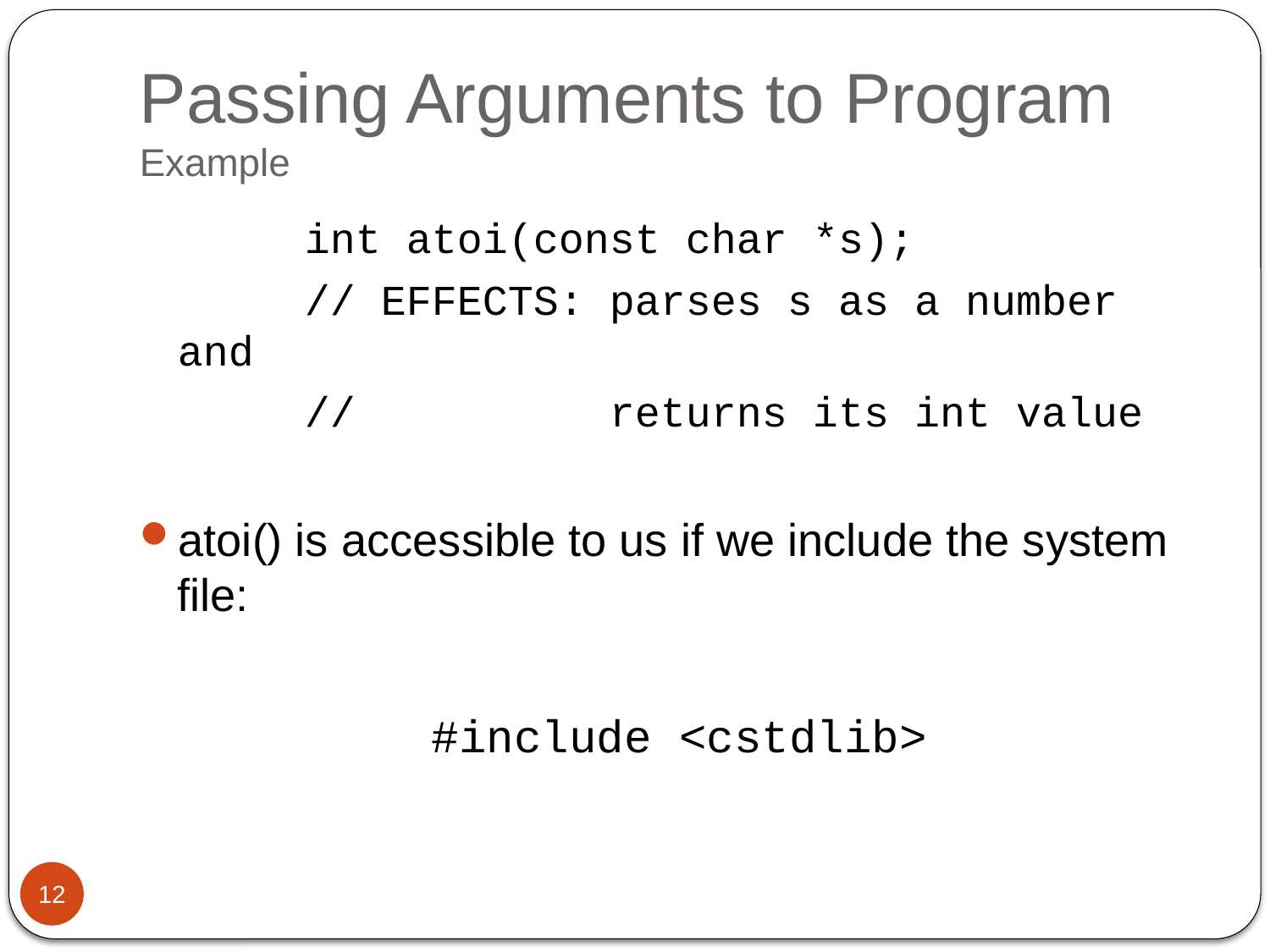

# Passing Arguments to Program Example
		int atoi(const char *s);
		// EFFECTS: parses s as a number and
		//          returns its int value

atoi() is accessible to us if we include the system file:

			#include <cstdlib>
12